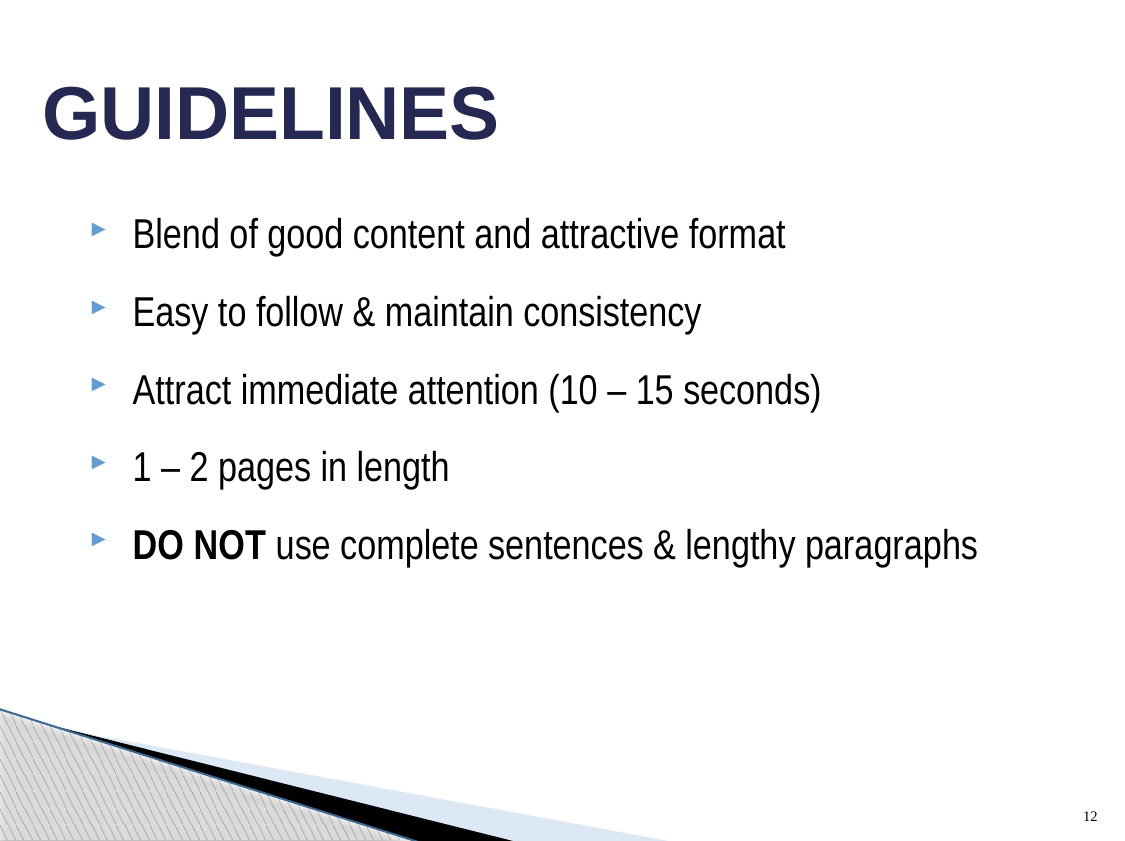

# GUIDELINES
Blend of good content and attractive format

Easy to follow & maintain consistency

Attract immediate attention (10 – 15 seconds)

1 – 2 pages in length

DO NOT use complete sentences & lengthy paragraphs

12